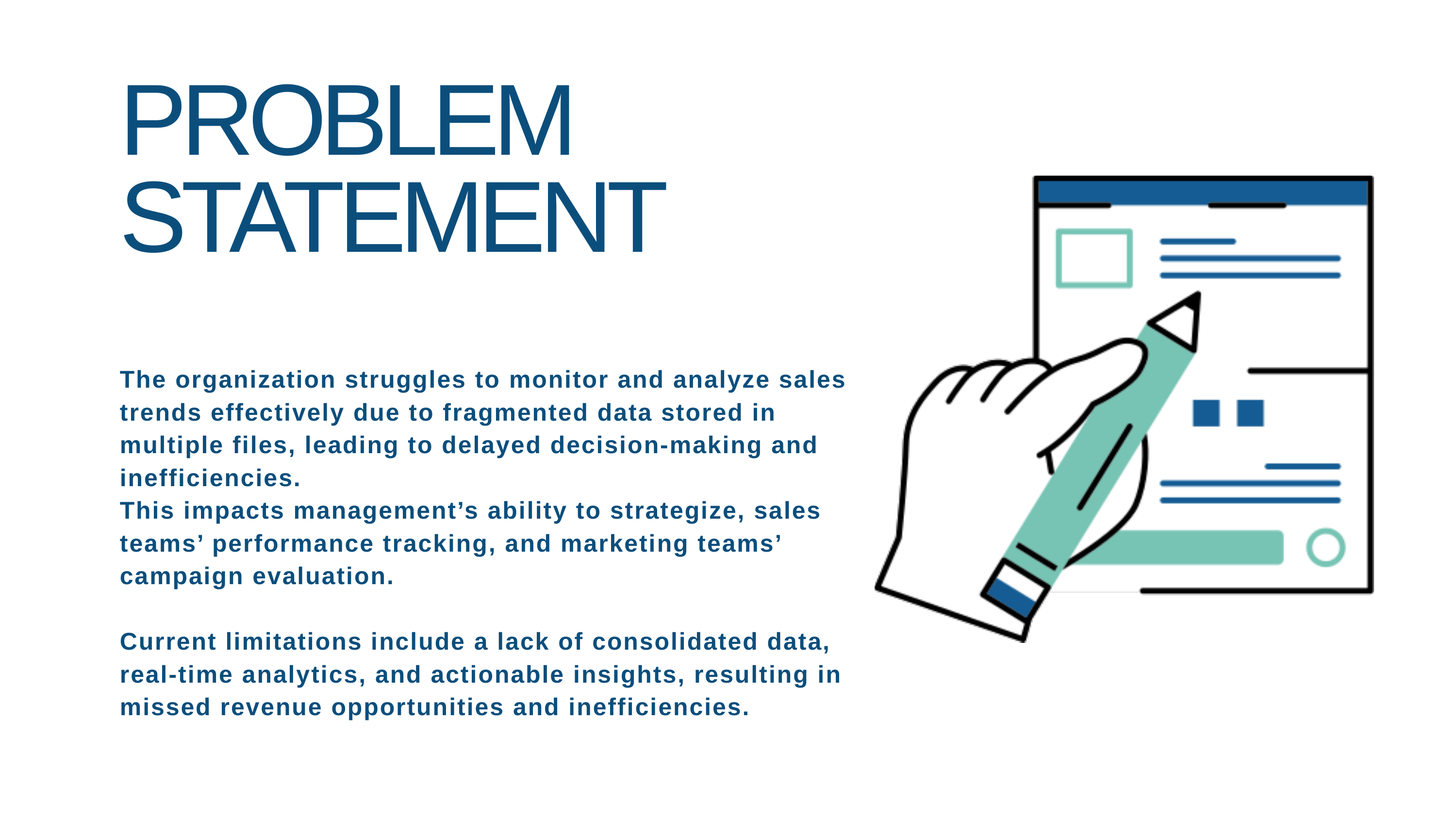

PROBLEM STATEMENT

The organization struggles to monitor and analyze sales trends effectively due to fragmented data stored in multiple files, leading to delayed decision-making and inefficiencies.
This impacts management’s ability to strategize, sales teams’ performance tracking, and marketing teams’ campaign evaluation.

Current limitations include a lack of consolidated data, real-time analytics, and actionable insights, resulting in missed revenue opportunities and inefficiencies.